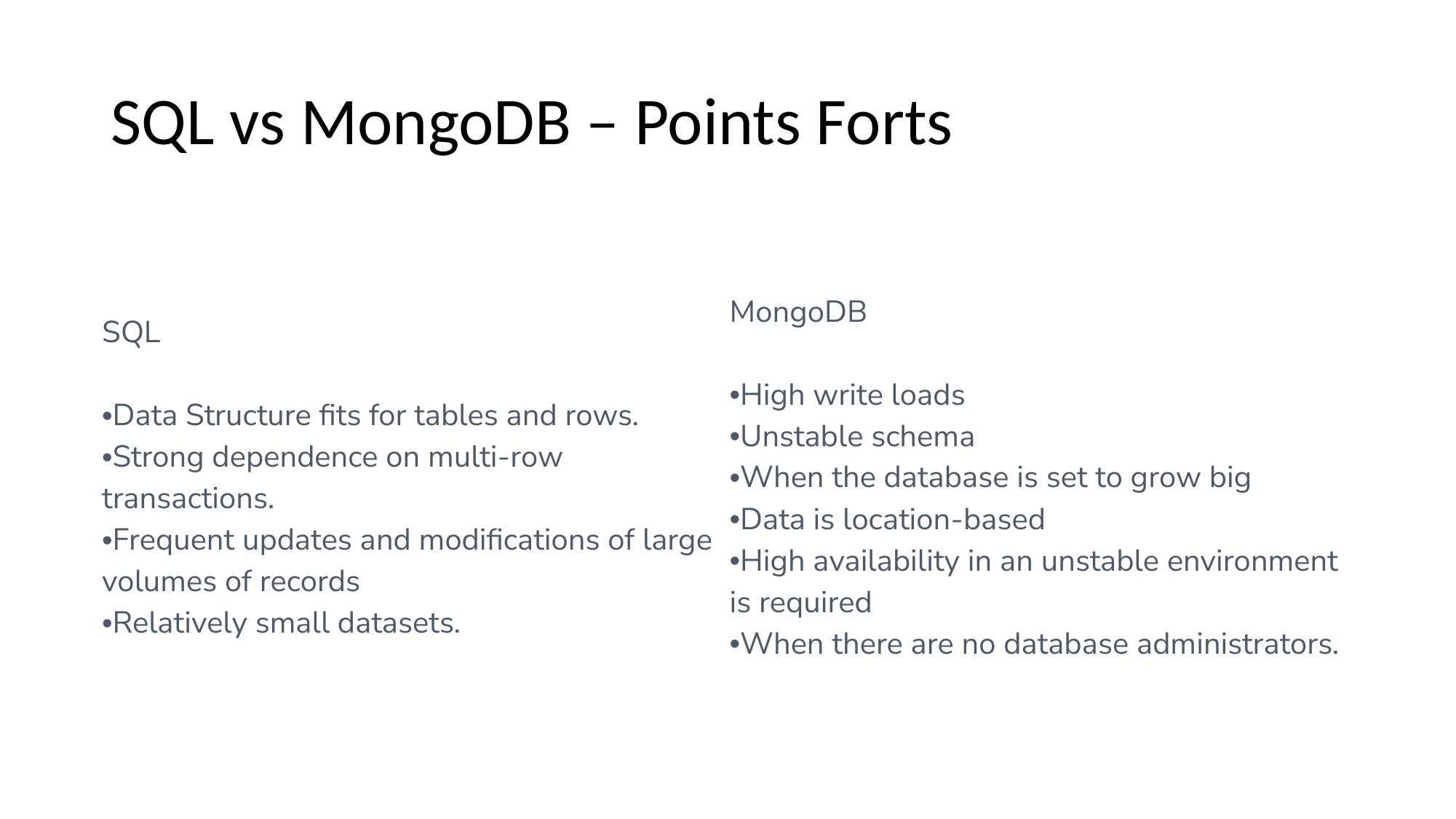

# SQL vs MongoDB – Points Forts
| SQL Data Structure fits for tables and rows. Strong dependence on multi-row transactions. Frequent updates and modifications of large volumes of records Relatively small datasets. | MongoDB High write loads Unstable schema When the database is set to grow big Data is location-based High availability in an unstable environment is required When there are no database administrators. |
| --- | --- |